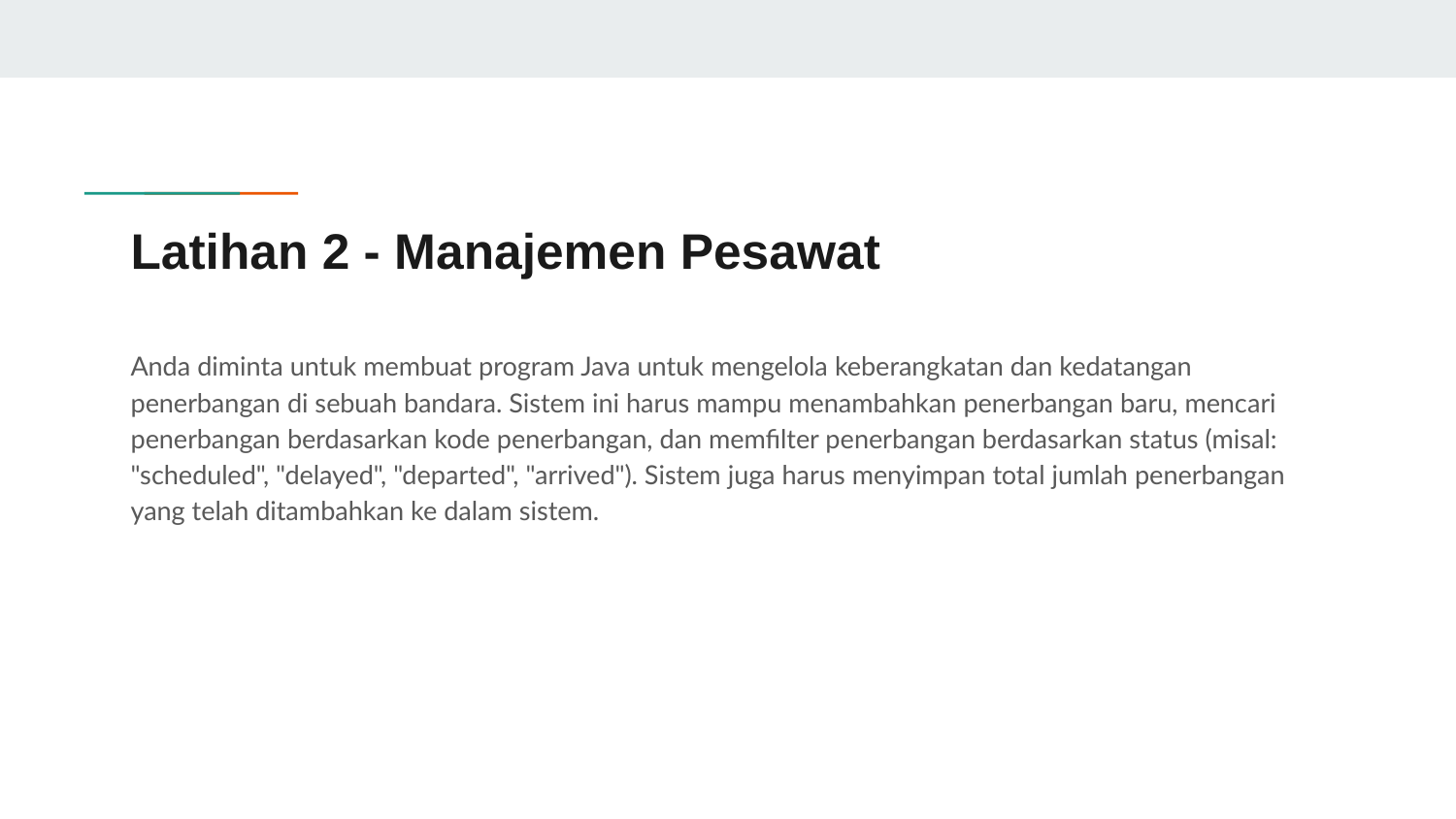

# Latihan 2 - Manajemen Pesawat
Anda diminta untuk membuat program Java untuk mengelola keberangkatan dan kedatangan penerbangan di sebuah bandara. Sistem ini harus mampu menambahkan penerbangan baru, mencari penerbangan berdasarkan kode penerbangan, dan memfilter penerbangan berdasarkan status (misal: "scheduled", "delayed", "departed", "arrived"). Sistem juga harus menyimpan total jumlah penerbangan yang telah ditambahkan ke dalam sistem.